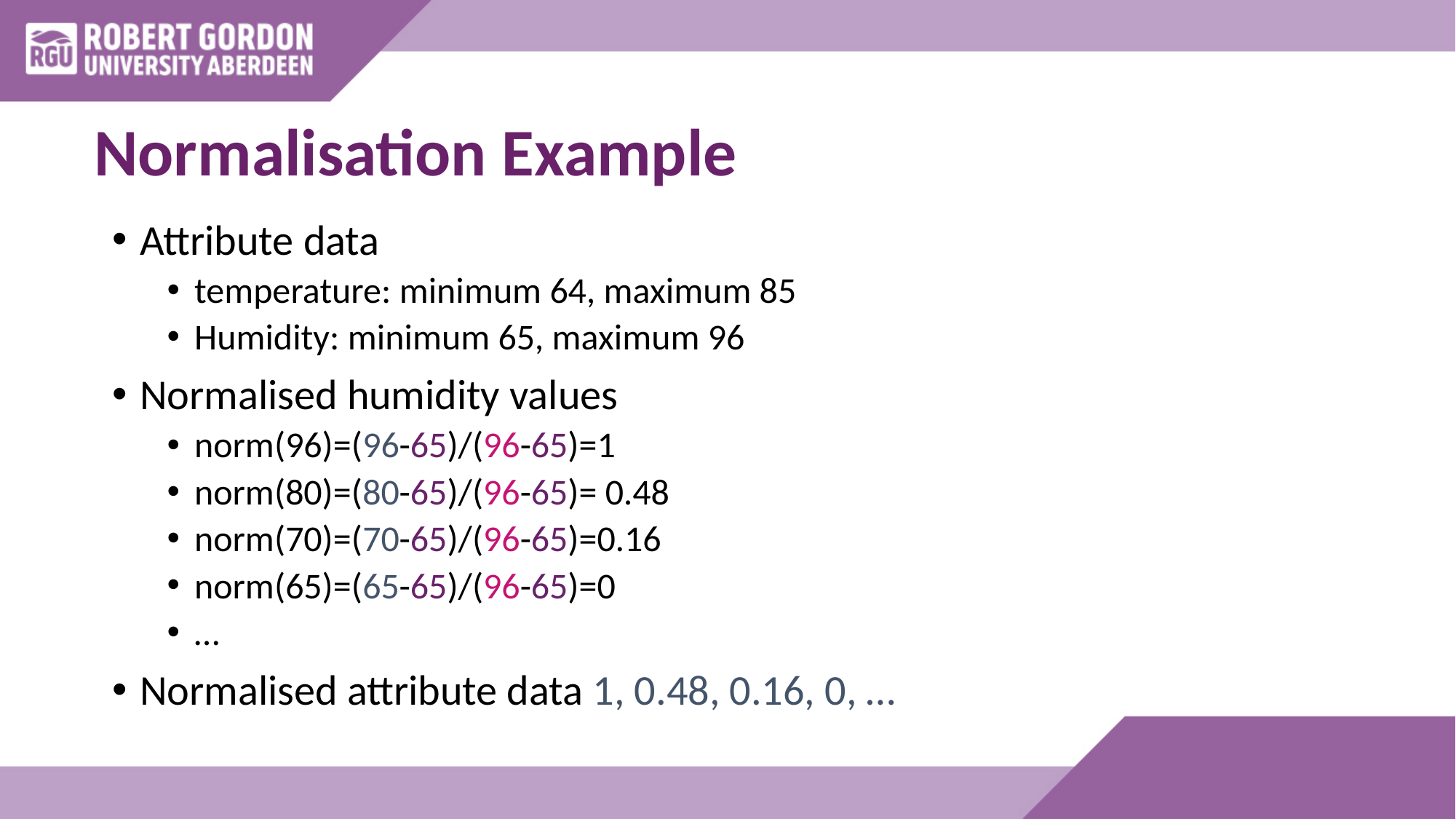

# Normalisation Example
Attribute data
temperature: minimum 64, maximum 85
Humidity: minimum 65, maximum 96
Normalised humidity values
norm(96)=(96-65)/(96-65)=1
norm(80)=(80-65)/(96-65)= 0.48
norm(70)=(70-65)/(96-65)=0.16
norm(65)=(65-65)/(96-65)=0
…
Normalised attribute data 1, 0.48, 0.16, 0, …